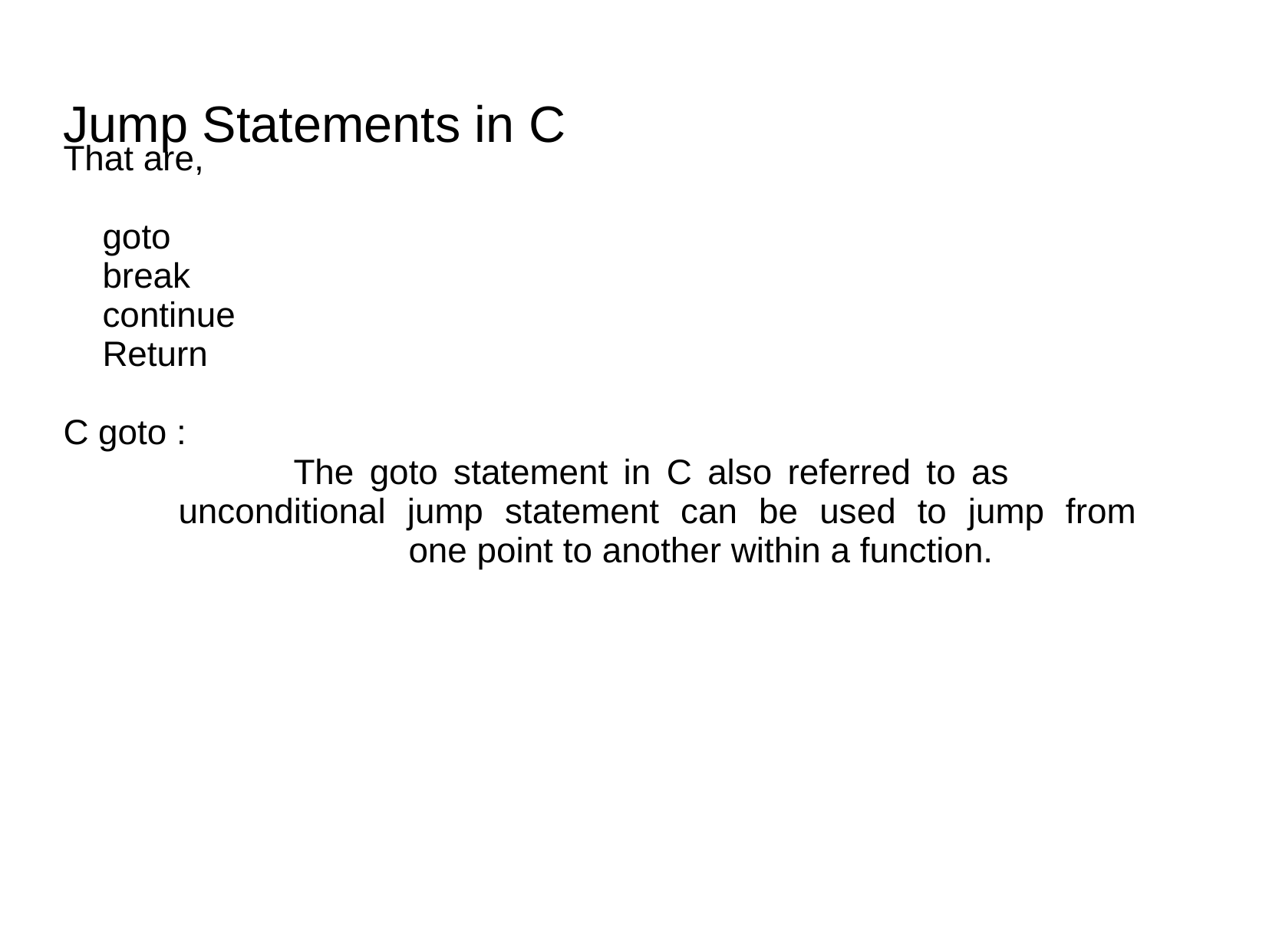

That are,

    goto
    break
    continue
    Return

C goto :
		The goto statement in C also referred to as          		unconditional jump statement can be used to jump from 				one point to another within a function.

Jump Statements in C